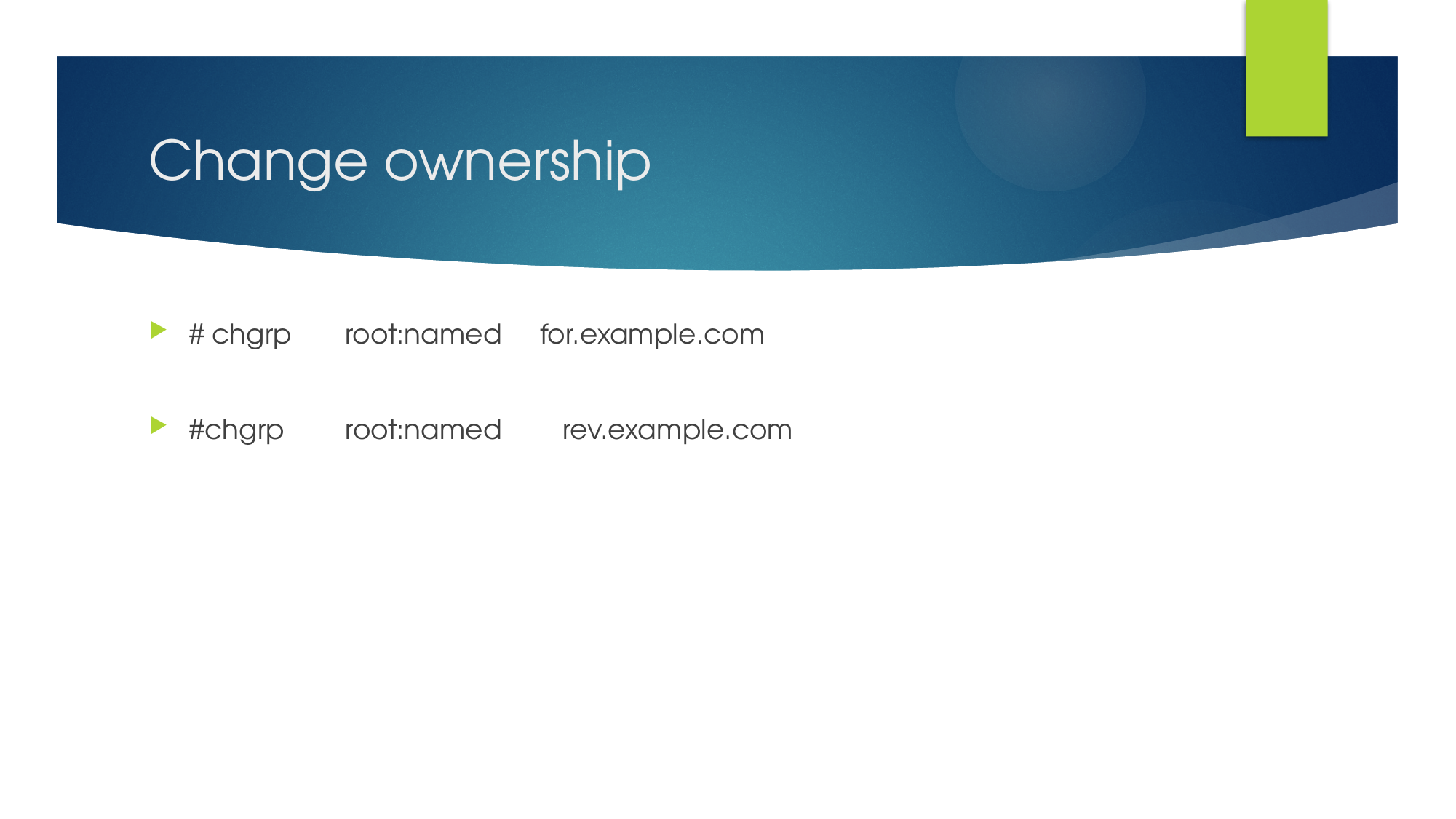

# Change ownership
# chgrp       root:named     for.example.com

#chgrp        root:named        rev.example.com